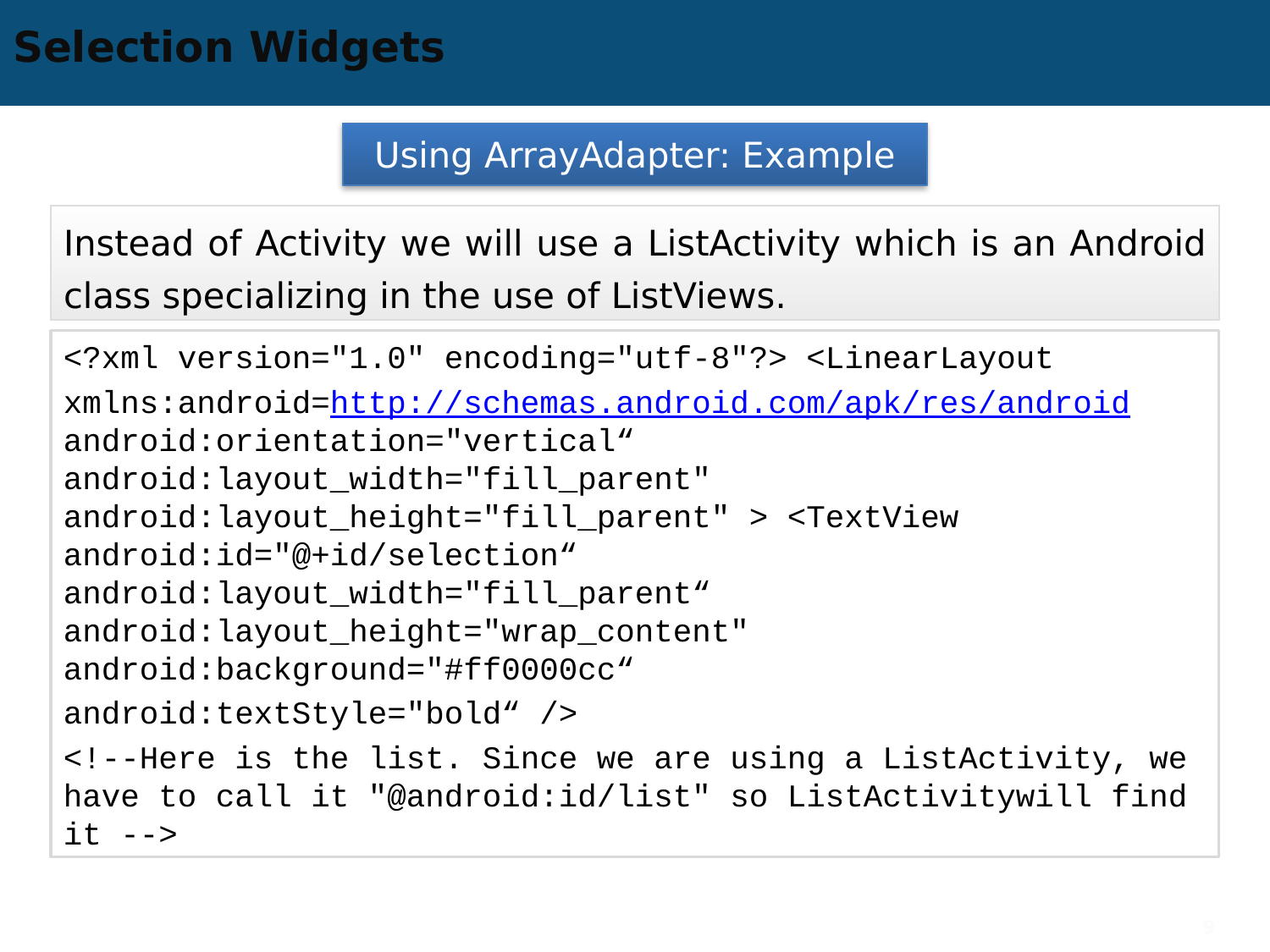

# Selection Widgets
Using ArrayAdapter: Example
Instead of Activity we will use a ListActivity which is an Android class specializing in the use of ListViews.
<?xml version="1.0" encoding="utf-8"?> <LinearLayout
xmlns:android=http://schemas.android.com/apk/res/android android:orientation="vertical“ android:layout_width="fill_parent" android:layout_height="fill_parent" > <TextView android:id="@+id/selection“ android:layout_width="fill_parent“ android:layout_height="wrap_content" android:background="#ff0000cc“
android:textStyle="bold“ />
<!--Here is the list. Since we are using a ListActivity, we have to call it "@android:id/list" so ListActivitywill find it -->